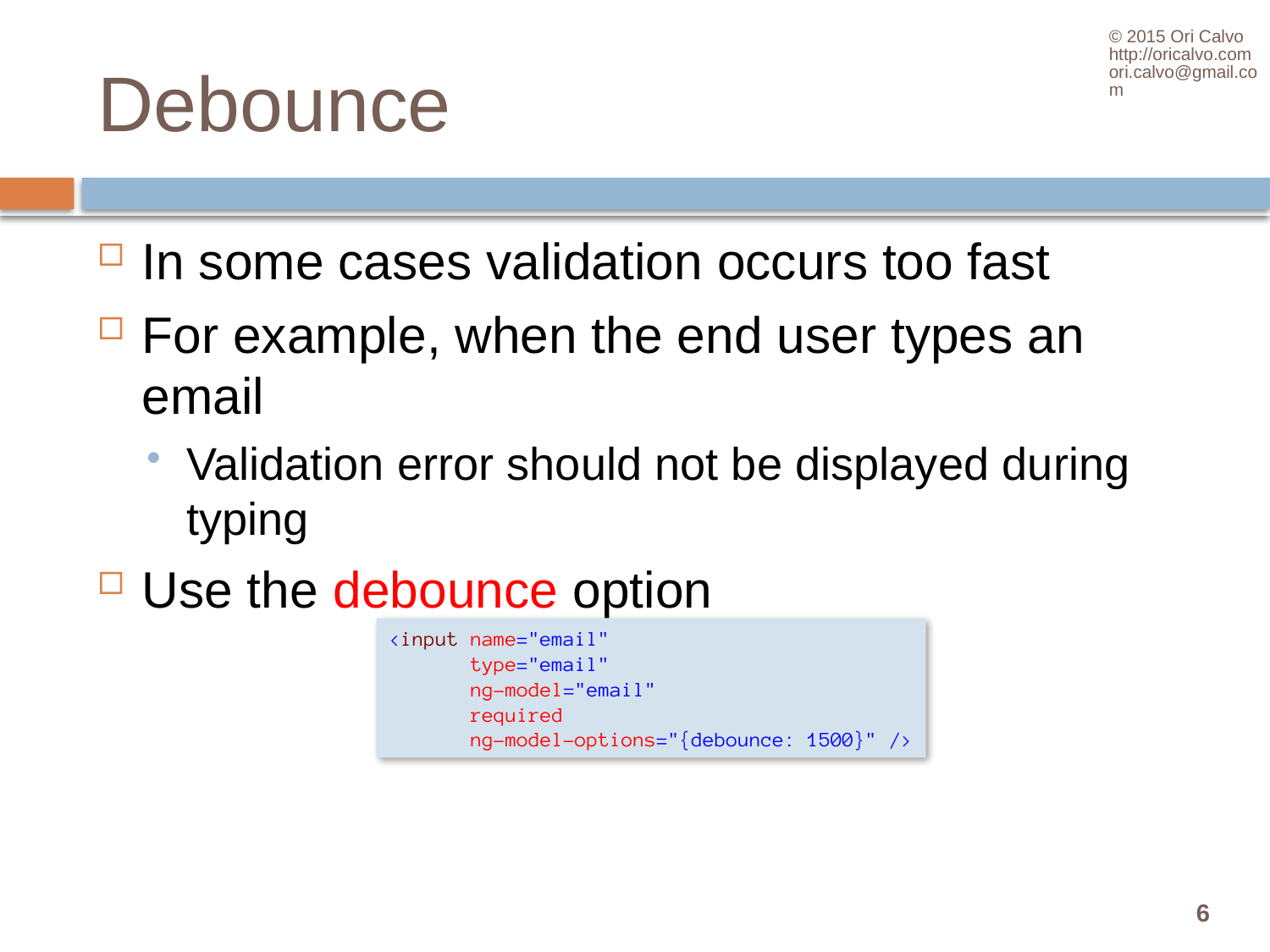

© 2015 Ori Calvo http://oricalvo.com ori.calvo@gmail.com
# Debounce
In some cases validation occurs too fast
For example, when the end user types an email
Validation error should not be displayed during typing
Use the debounce option
<input name="email"
       type="email"
       ng-model="email"
       required
       ng-model-options="{debounce: 1500}" />